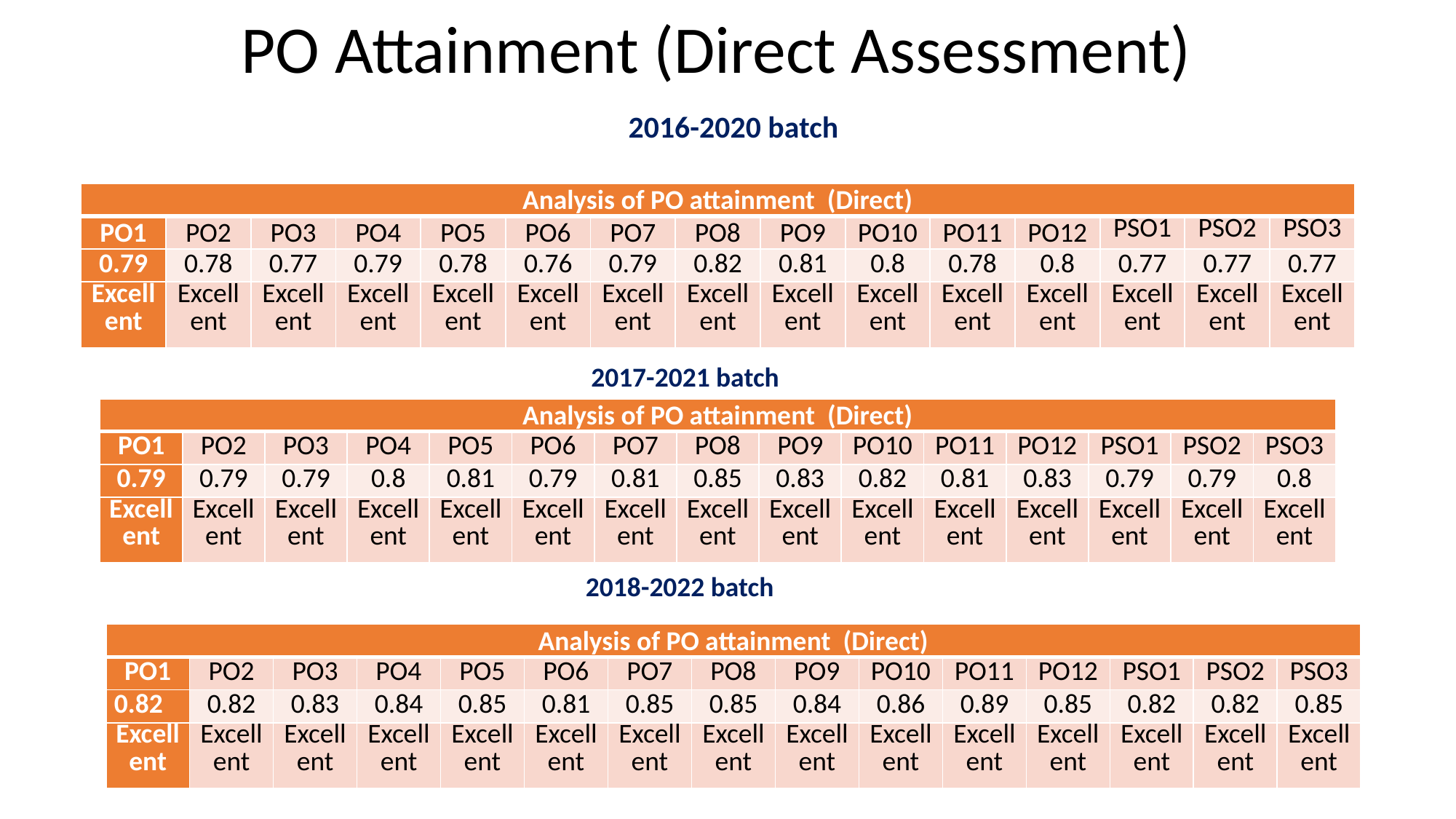

9/12/2022
17
# PO Attainment (Direct Assessment)
2016-2020 batch
| Analysis of PO attainment (Direct) |  |  |  |  |  |  |  |  |  |  |  |  |  |  |
| --- | --- | --- | --- | --- | --- | --- | --- | --- | --- | --- | --- | --- | --- | --- |
| PO1 | PO2 | PO3 | PO4 | PO5 | PO6 | PO7 | PO8 | PO9 | PO10 | PO11 | PO12 | PSO1 | PSO2 | PSO3 |
| 0.79 | 0.78 | 0.77 | 0.79 | 0.78 | 0.76 | 0.79 | 0.82 | 0.81 | 0.8 | 0.78 | 0.8 | 0.77 | 0.77 | 0.77 |
| Excellent | Excellent | Excellent | Excellent | Excellent | Excellent | Excellent | Excellent | Excellent | Excellent | Excellent | Excellent | Excellent | Excellent | Excellent |
2017-2021 batch
| Analysis of PO attainment (Direct) |  |  |  |  |  |  |  |  |  |  |  |  |  |  |
| --- | --- | --- | --- | --- | --- | --- | --- | --- | --- | --- | --- | --- | --- | --- |
| PO1 | PO2 | PO3 | PO4 | PO5 | PO6 | PO7 | PO8 | PO9 | PO10 | PO11 | PO12 | PSO1 | PSO2 | PSO3 |
| 0.79 | 0.79 | 0.79 | 0.8 | 0.81 | 0.79 | 0.81 | 0.85 | 0.83 | 0.82 | 0.81 | 0.83 | 0.79 | 0.79 | 0.8 |
| Excellent | Excellent | Excellent | Excellent | Excellent | Excellent | Excellent | Excellent | Excellent | Excellent | Excellent | Excellent | Excellent | Excellent | Excellent |
2017-2021 batch
2018-2022 batch
| Analysis of PO attainment (Direct) |  |  |  |  |  |  |  |  |  |  |  |  |  |  |
| --- | --- | --- | --- | --- | --- | --- | --- | --- | --- | --- | --- | --- | --- | --- |
| PO1 | PO2 | PO3 | PO4 | PO5 | PO6 | PO7 | PO8 | PO9 | PO10 | PO11 | PO12 | PSO1 | PSO2 | PSO3 |
| 0.82 | 0.82 | 0.83 | 0.84 | 0.85 | 0.81 | 0.85 | 0.85 | 0.84 | 0.86 | 0.89 | 0.85 | 0.82 | 0.82 | 0.85 |
| Excellent | Excellent | Excellent | Excellent | Excellent | Excellent | Excellent | Excellent | Excellent | Excellent | Excellent | Excellent | Excellent | Excellent | Excellent |